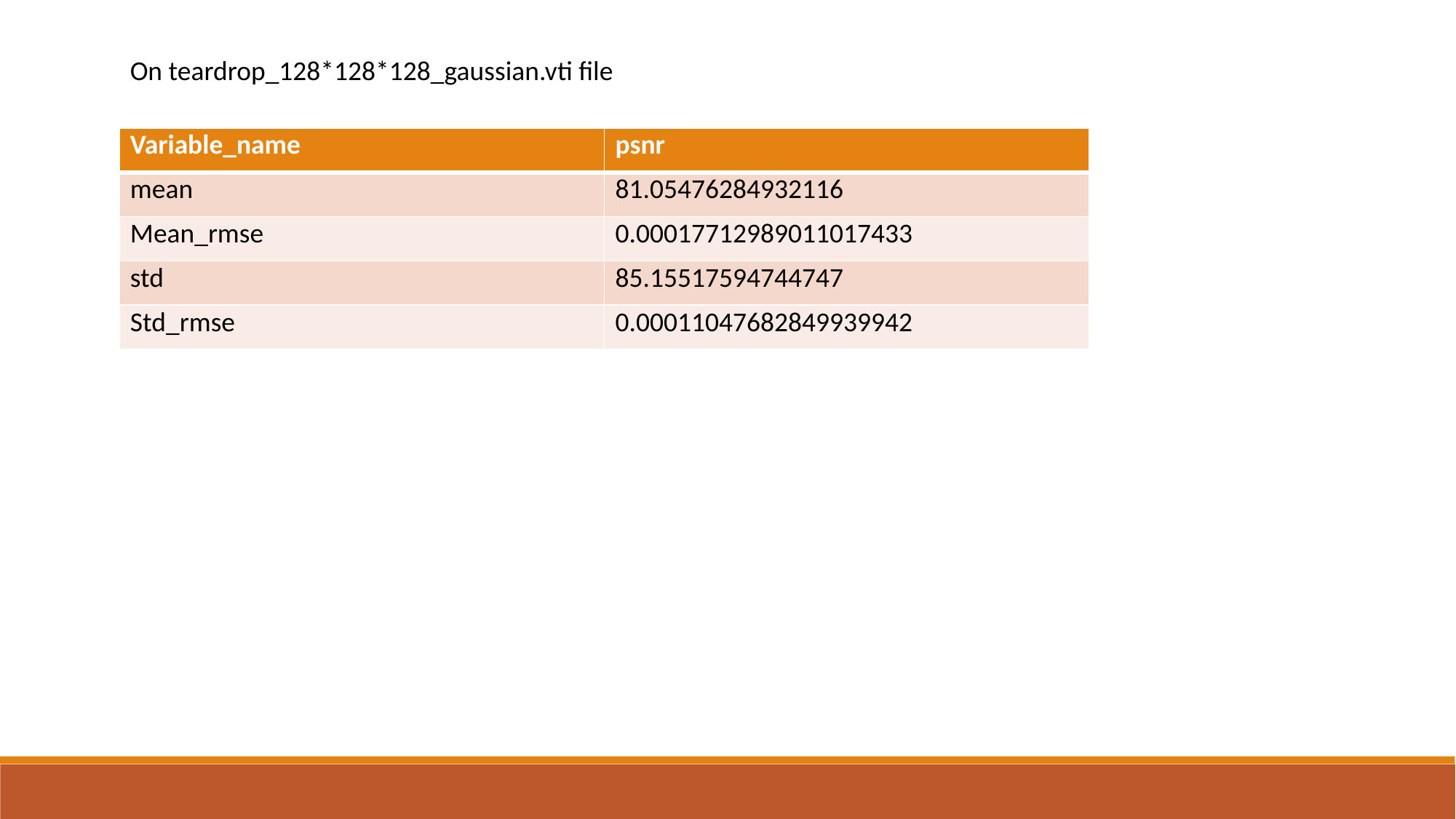

On teardrop_128*128*128_gaussian.vti file
| Variable\_name | psnr |
| --- | --- |
| mean | 81.05476284932116 |
| Mean\_rmse | 0.00017712989011017433 |
| std | 85.15517594744747 |
| Std\_rmse | 0.00011047682849939942 |